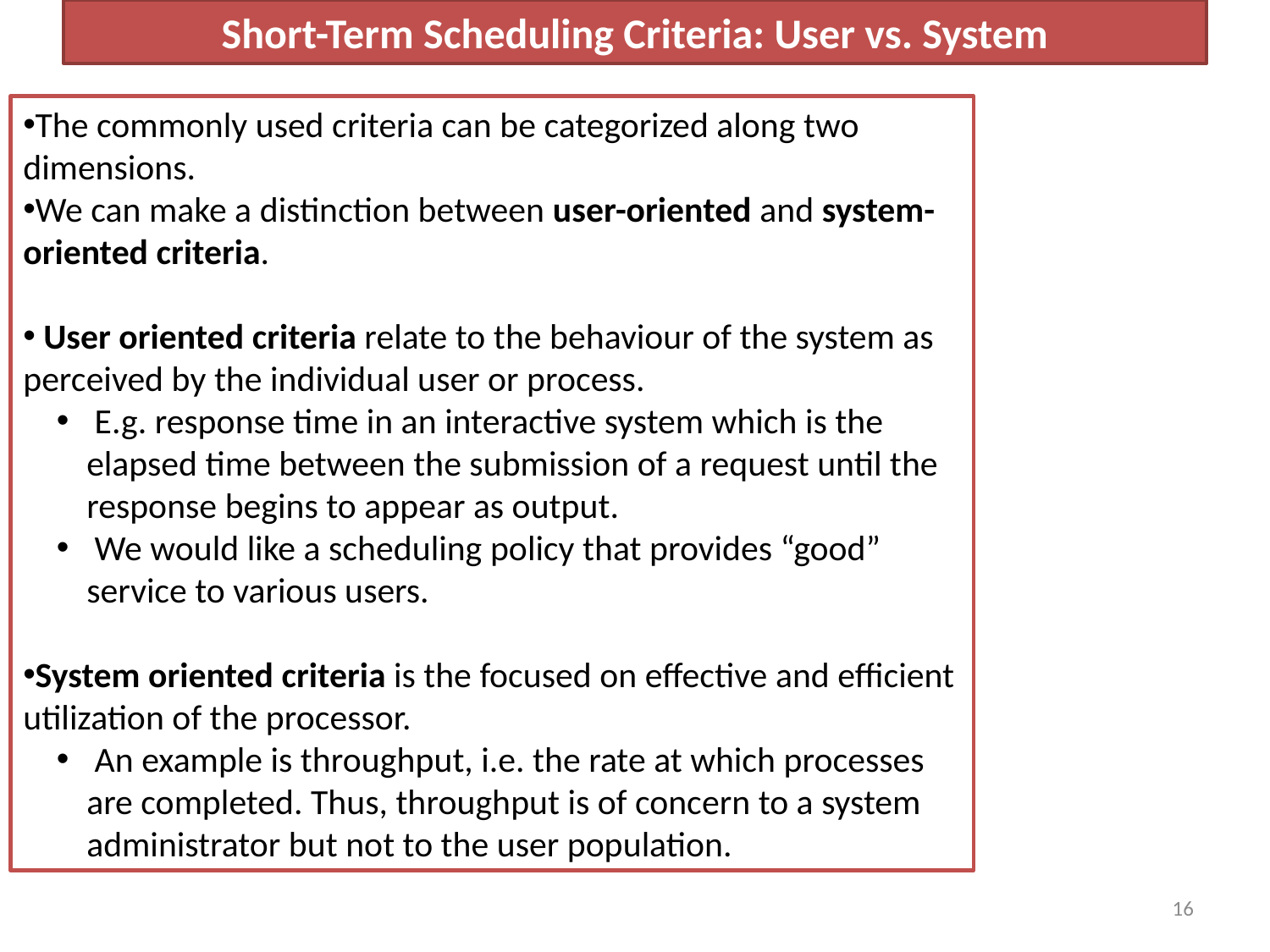

# Short-Term Scheduling Criteria: User vs. System
The commonly used criteria can be categorized along two dimensions.
We can make a distinction between user-oriented and system-oriented criteria.

 User oriented criteria relate to the behaviour of the system as perceived by the individual user or process.
 E.g. response time in an interactive system which is the elapsed time between the submission of a request until the response begins to appear as output.
 We would like a scheduling policy that provides “good” service to various users.

System oriented criteria is the focused on effective and efficient utilization of the processor.
 An example is throughput, i.e. the rate at which processes are completed. Thus, throughput is of concern to a system administrator but not to the user population.
16